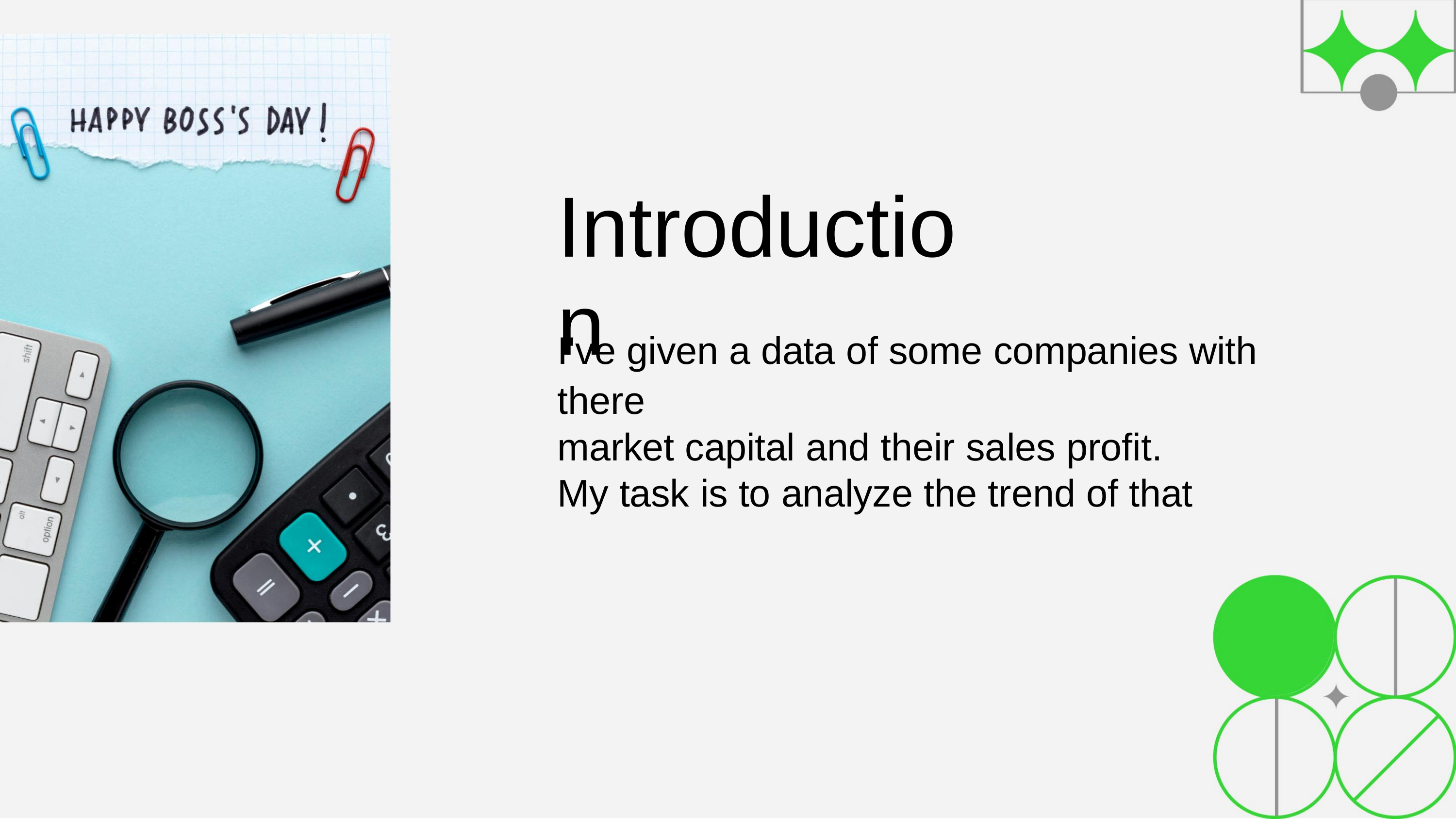

Introduction
I've given a data of some companies with there
market capital and their sales proﬁt.
My task is to analyze the trend of that